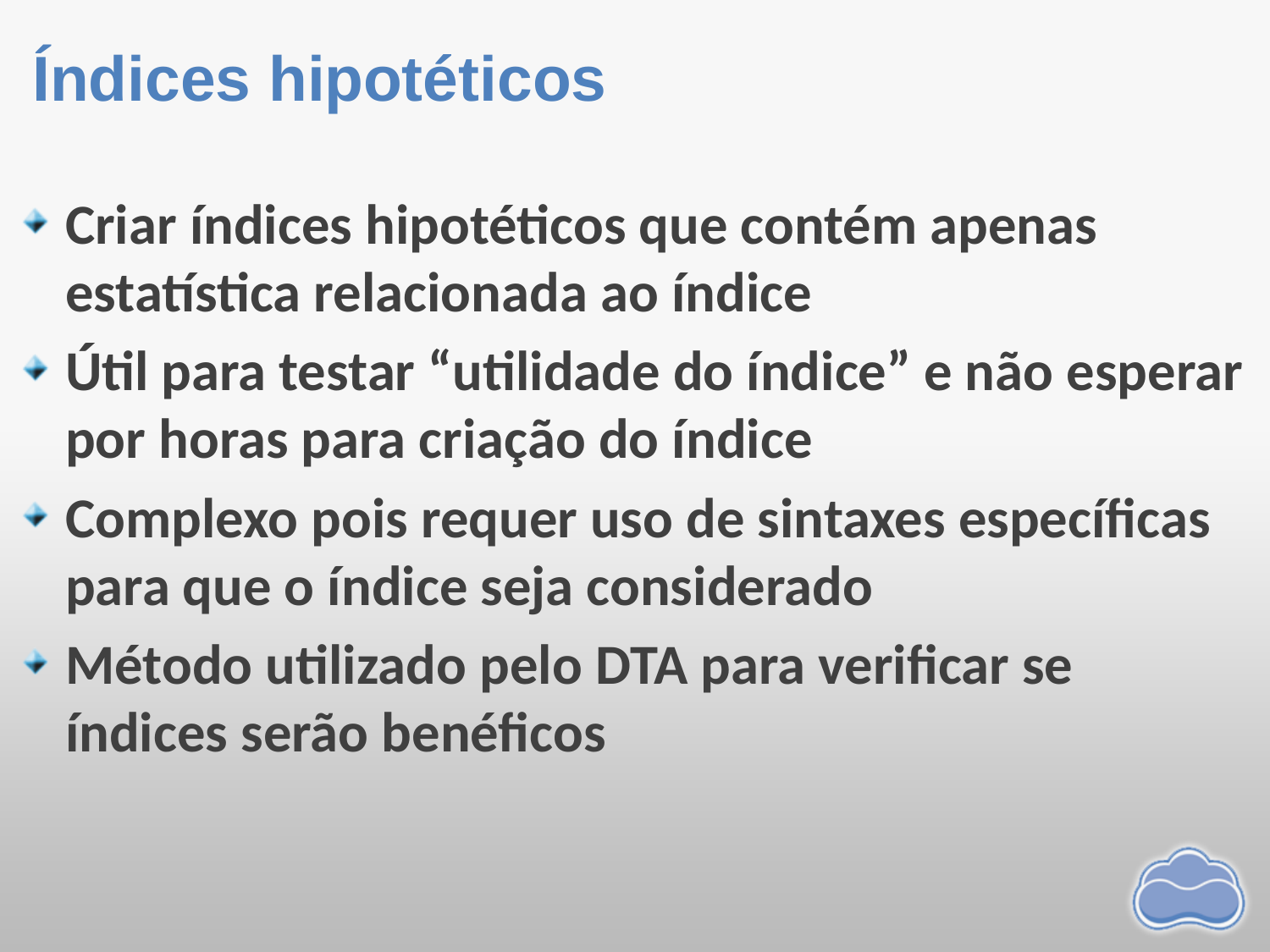

# Índices hipotéticos
Criar índices hipotéticos que contém apenas estatística relacionada ao índice
Útil para testar “utilidade do índice” e não esperar por horas para criação do índice
Complexo pois requer uso de sintaxes específicas para que o índice seja considerado
Método utilizado pelo DTA para verificar se índices serão benéficos